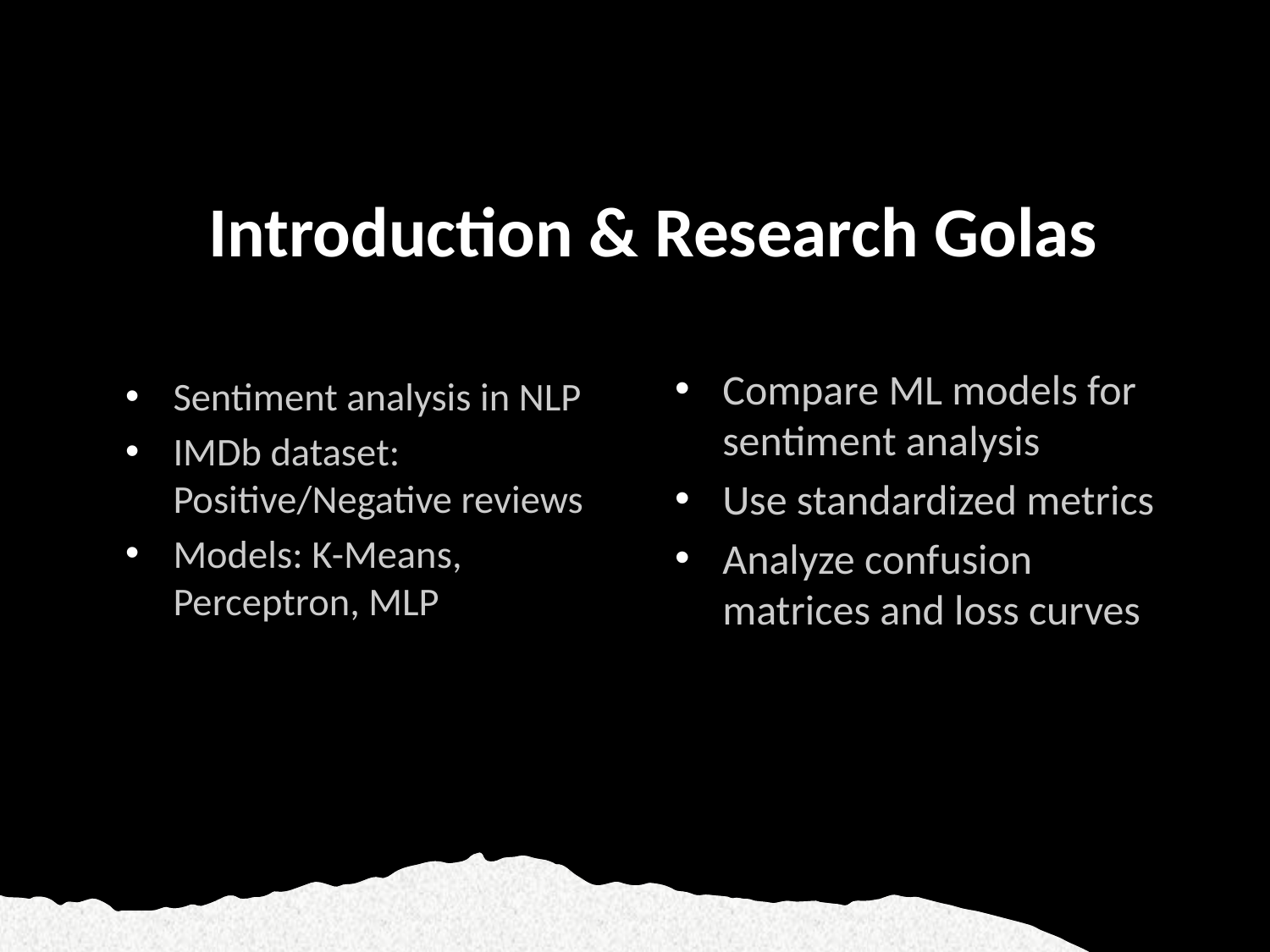

# Introduction & Research Golas
Compare ML models for sentiment analysis
Use standardized metrics
Analyze confusion matrices and loss curves
Sentiment analysis in NLP
IMDb dataset: Positive/Negative reviews
Models: K-Means, Perceptron, MLP